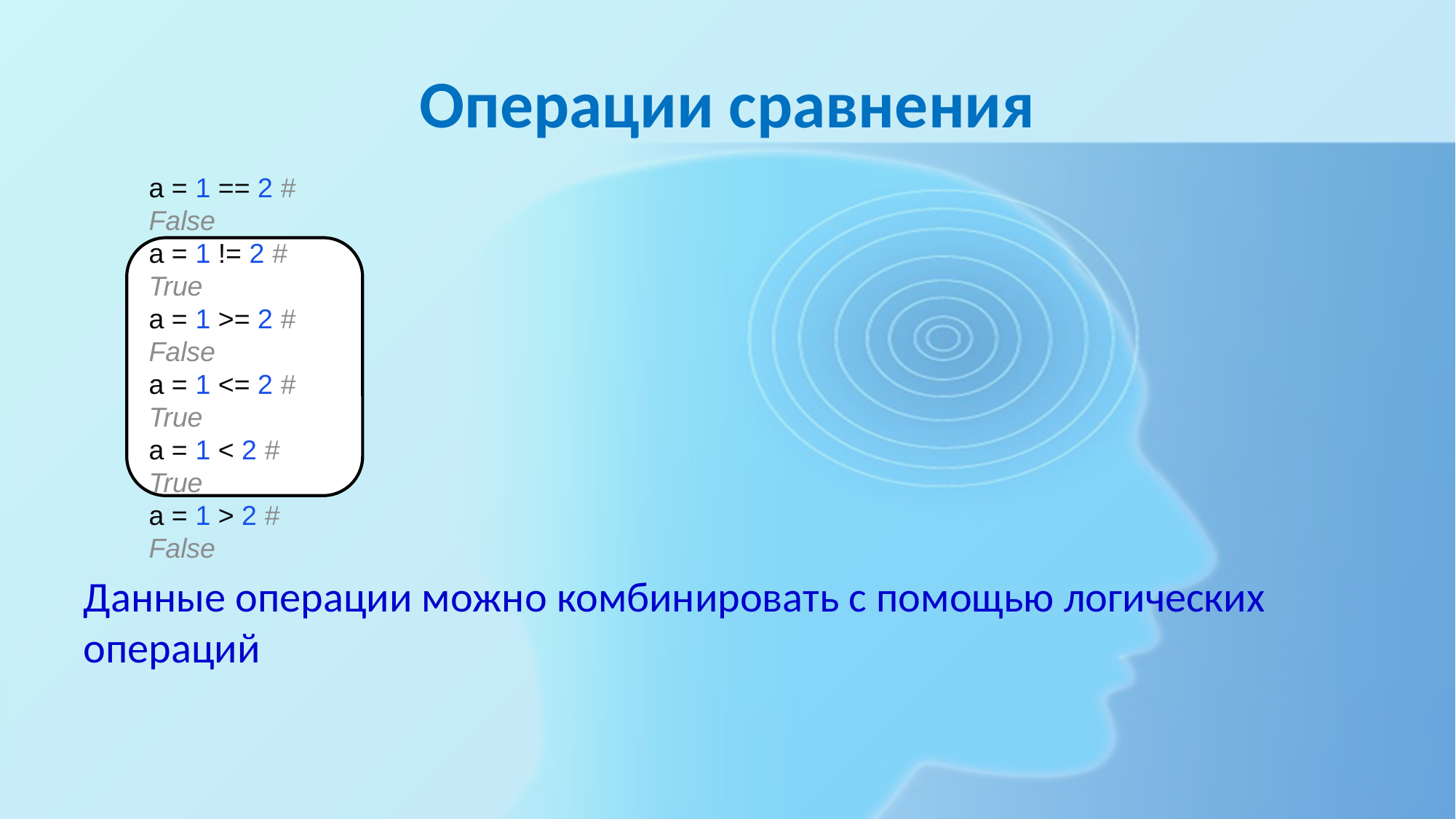

# Операции сравнения
a = 1 == 2 # False
a = 1 != 2 # True
a = 1 >= 2 # False
a = 1 <= 2 # True
a = 1 < 2 # True
a = 1 > 2 # False
Данные операции можно комбинировать с помощью логических операций